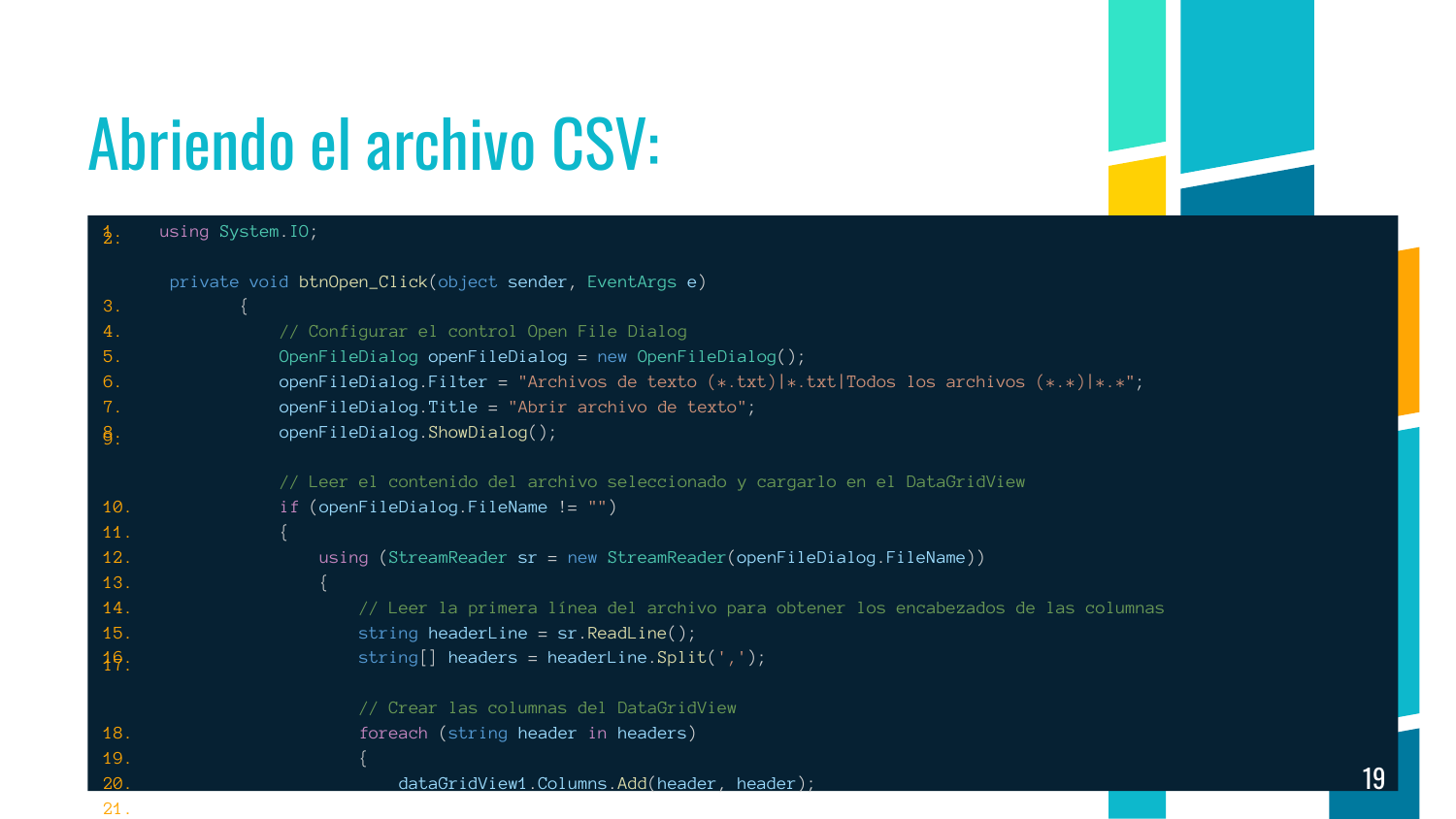

# Abriendo el archivo CSV:
using System.IO;
 private void btnOpen_Click(object sender, EventArgs e)
        {
            // Configurar el control Open File Dialog
            OpenFileDialog openFileDialog = new OpenFileDialog();
            openFileDialog.Filter = "Archivos de texto (*.txt)|*.txt|Todos los archivos (*.*)|*.*";
            openFileDialog.Title = "Abrir archivo de texto";
            openFileDialog.ShowDialog();
            // Leer el contenido del archivo seleccionado y cargarlo en el DataGridView
            if (openFileDialog.FileName != "")
            {
                using (StreamReader sr = new StreamReader(openFileDialog.FileName))
                {
                    // Leer la primera línea del archivo para obtener los encabezados de las columnas
                    string headerLine = sr.ReadLine();
                    string[] headers = headerLine.Split(',');
                    // Crear las columnas del DataGridView
                    foreach (string header in headers)
                    {
                        dataGridView1.Columns.Add(header, header);

19